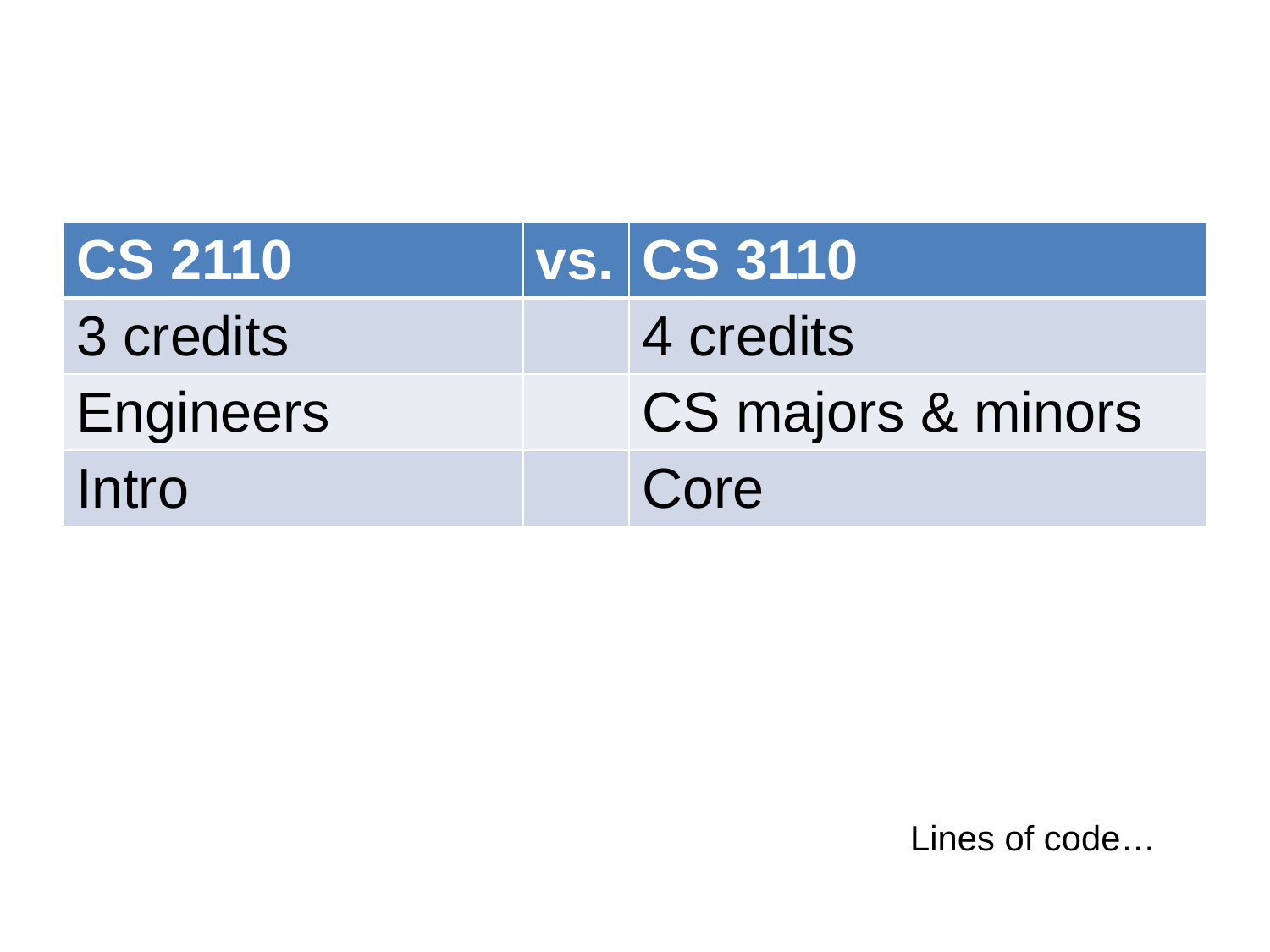

| CS 2110 | vs. | CS 3110 |
| --- | --- | --- |
| 3 credits |  | 4 credits |
| Engineers |  | CS majors & minors |
| Intro |  | Core |
Lines of code…